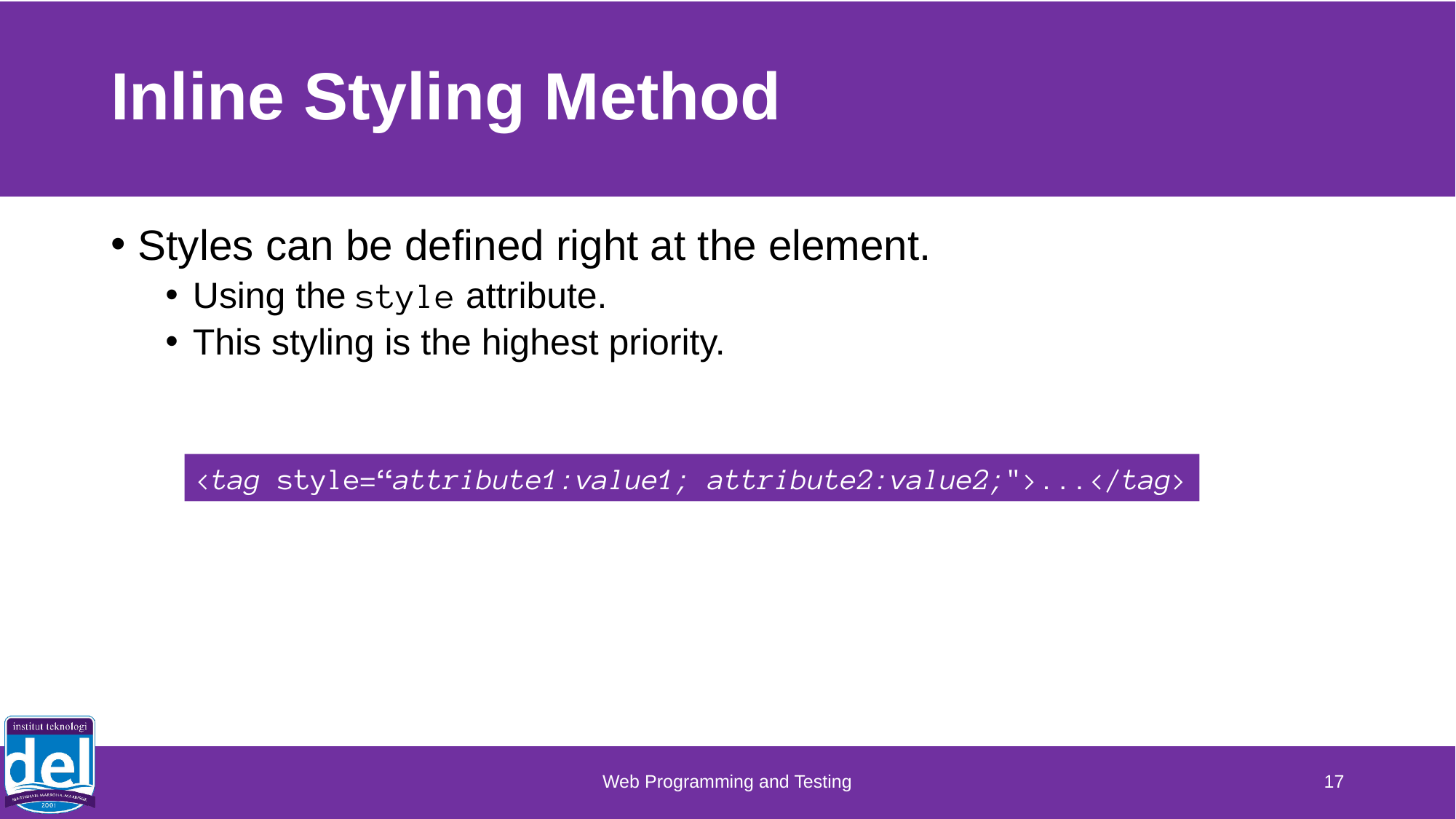

# Inline Styling Method
Styles can be defined right at the element.
Using the style attribute.
This styling is the highest priority.
<tag style=“attribute1:value1; attribute2:value2;">...</tag>
Web Programming and Testing
17